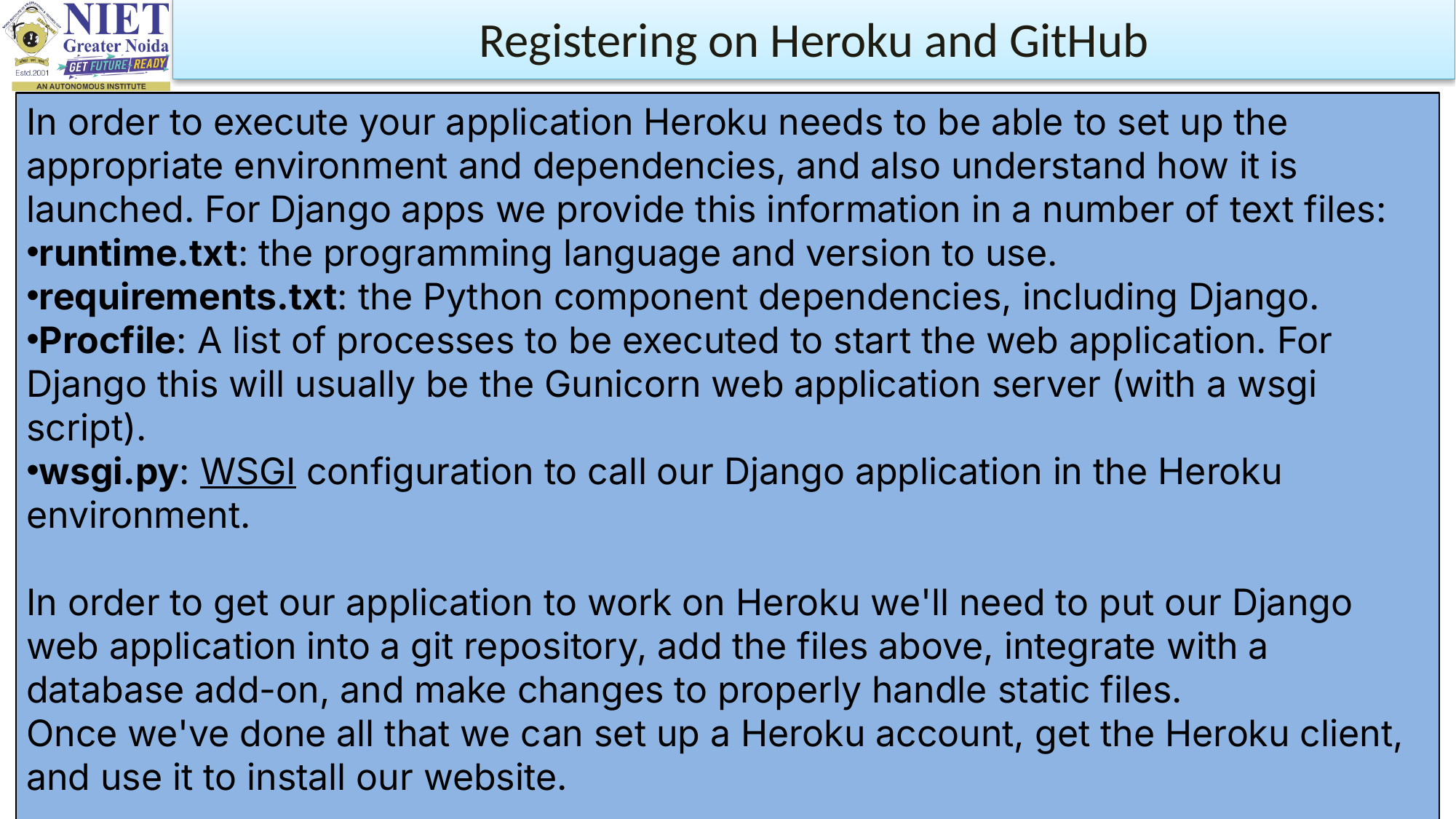

Registering on Heroku and GitHub
In order to execute your application Heroku needs to be able to set up the appropriate environment and dependencies, and also understand how it is launched. For Django apps we provide this information in a number of text files:
runtime.txt: the programming language and version to use.
requirements.txt: the Python component dependencies, including Django.
Procfile: A list of processes to be executed to start the web application. For Django this will usually be the Gunicorn web application server (with a wsgi script).
wsgi.py: WSGI configuration to call our Django application in the Heroku environment.

In order to get our application to work on Heroku we'll need to put our Django web application into a git repository, add the files above, integrate with a database add-on, and make changes to properly handle static files.
Once we've done all that we can set up a Heroku account, get the Heroku client, and use it to install our website.

Priya Singh                  Python web development with Django             Unit V
11/25/2022
11/25/2022
43
43